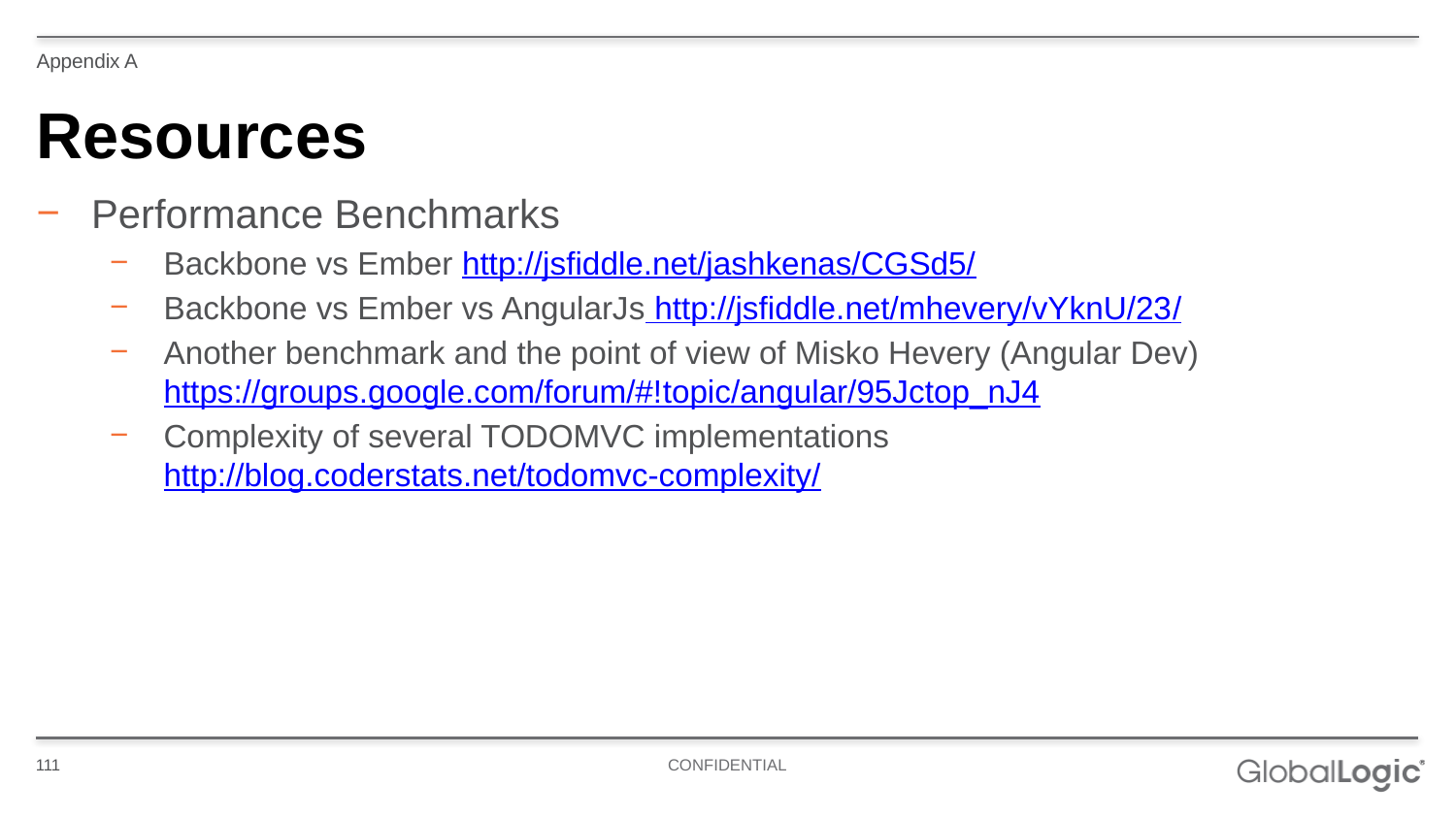

Appendix A
# Resources
Performance Benchmarks
Backbone vs Ember http://jsfiddle.net/jashkenas/CGSd5/
Backbone vs Ember vs AngularJs http://jsfiddle.net/mhevery/vYknU/23/
Another benchmark and the point of view of Misko Hevery (Angular Dev) https://groups.google.com/forum/#!topic/angular/95Jctop_nJ4
Complexity of several TODOMVC implementations http://blog.coderstats.net/todomvc-complexity/